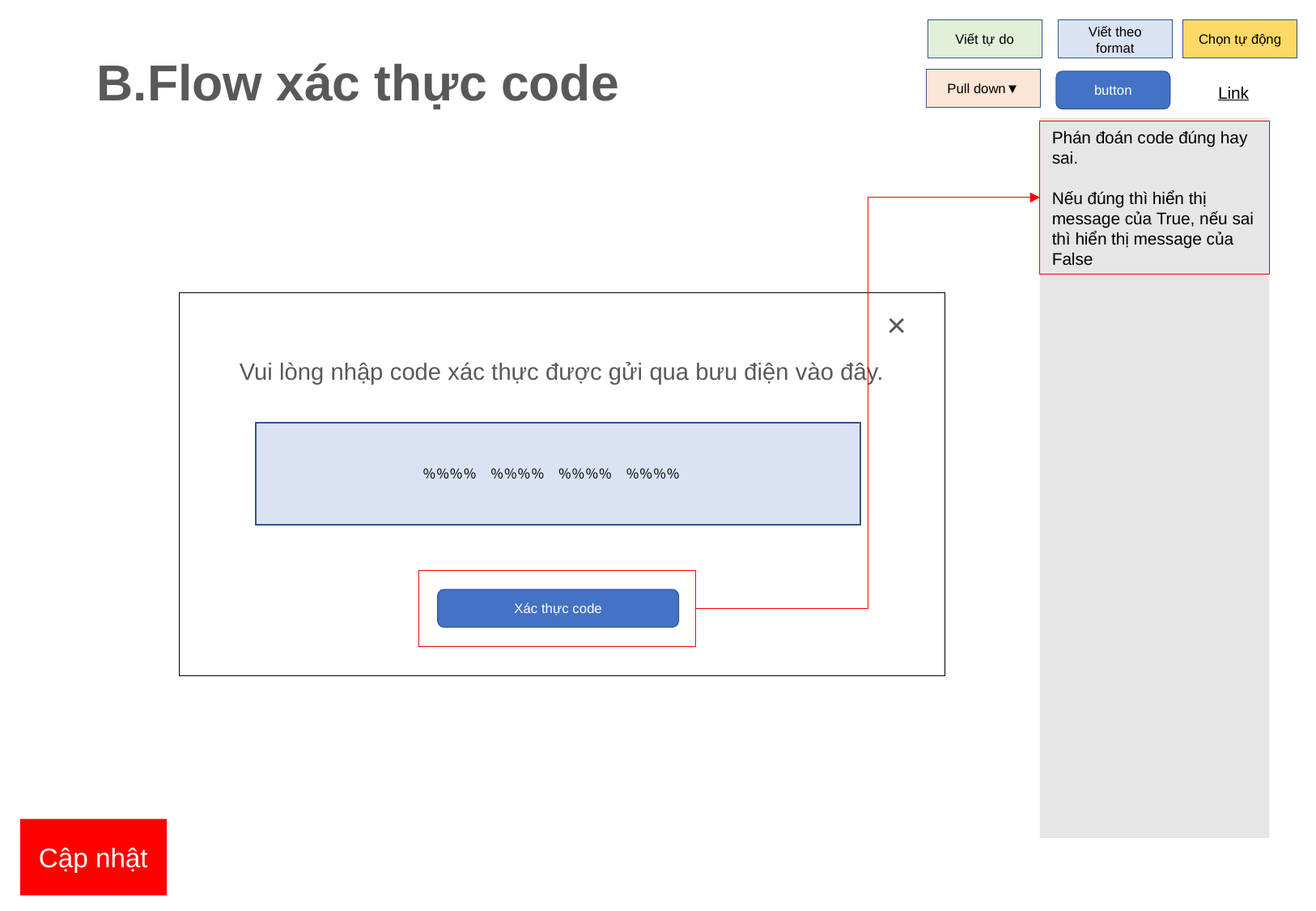

Viết tự do
Viết theo format
Chọn tự động
B.Flow xác thực code
Pull down▼
button
Link

Phán đoán code đúng hay sai.

Nếu đúng thì hiển thị message của True, nếu sai thì hiển thị message của False

×
Vui lòng nhập code xác thực được gửi qua bưu điện vào đây.
％％％％　％％％％　％％％％　％％％％

Xác thực code
Cập nhật